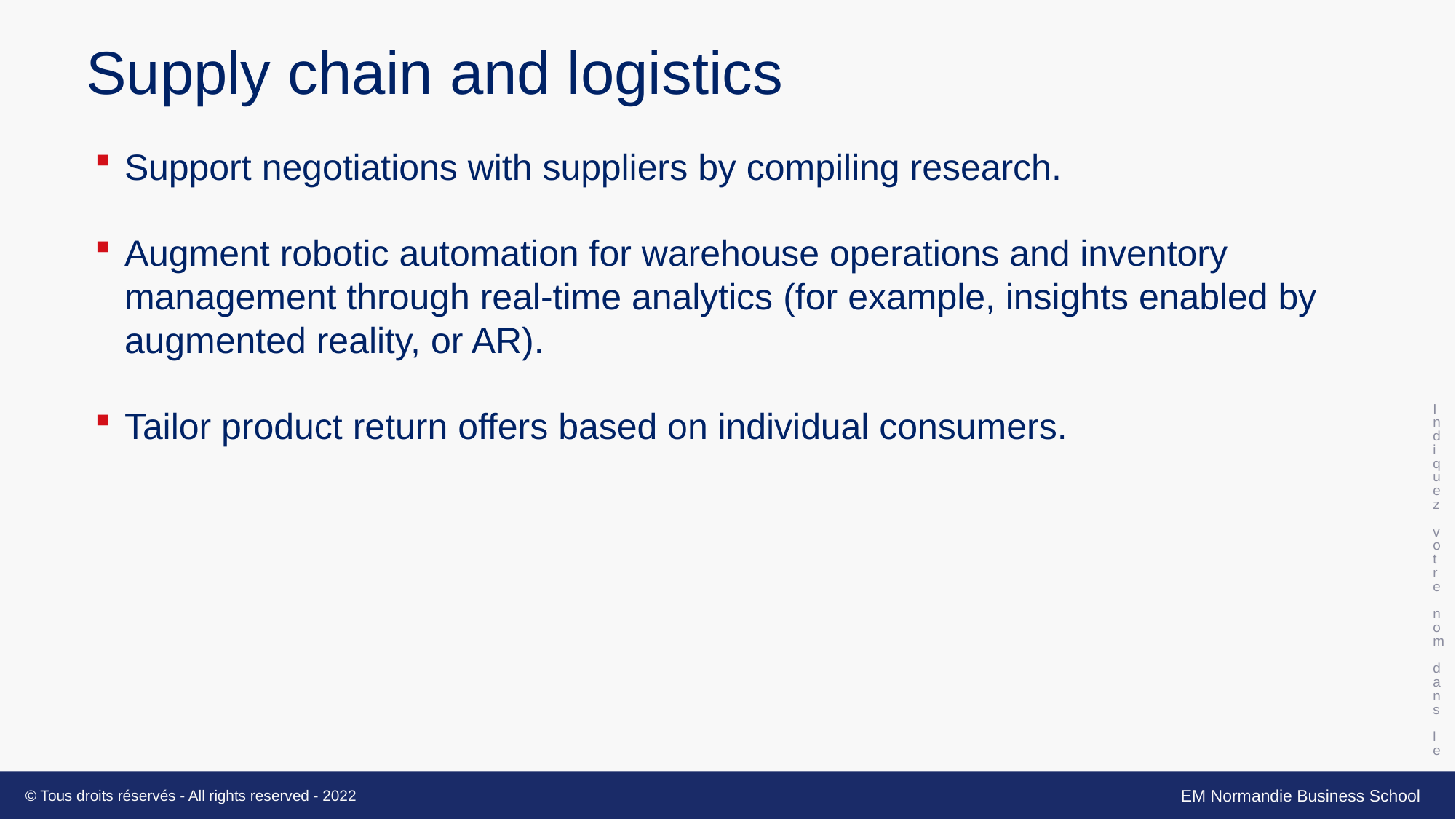

# Supply chain and logistics
Indiquez votre nom dans le pied de page
Support negotiations with suppliers by compiling research.
Augment robotic automation for warehouse operations and inventory management through real-time analytics (for example, insights enabled by augmented reality, or AR).
Tailor product return offers based on individual consumers.